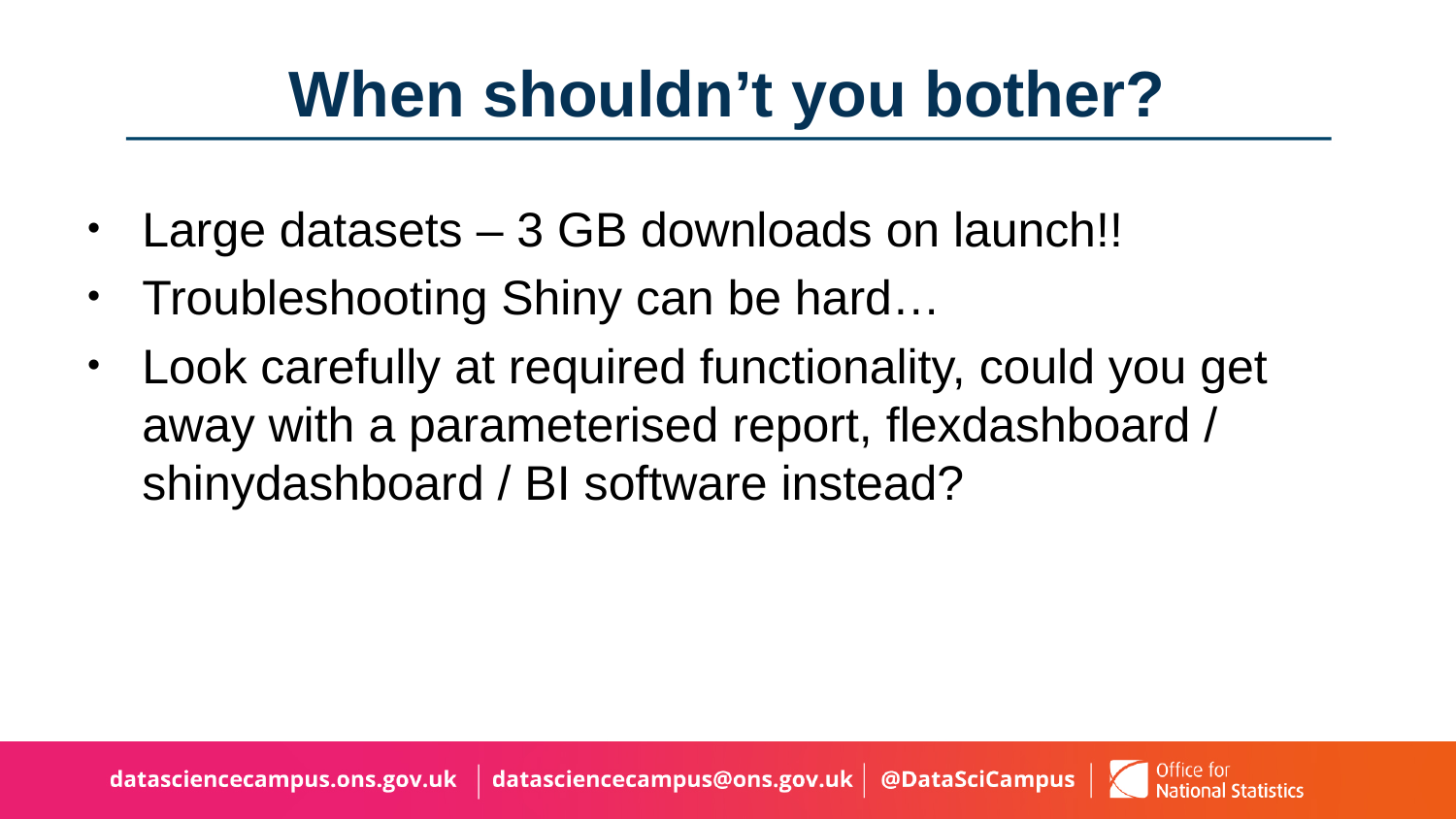

# When shouldn’t you bother?
Large datasets – 3 GB downloads on launch!!
Troubleshooting Shiny can be hard…
Look carefully at required functionality, could you get away with a parameterised report, flexdashboard / shinydashboard / BI software instead?